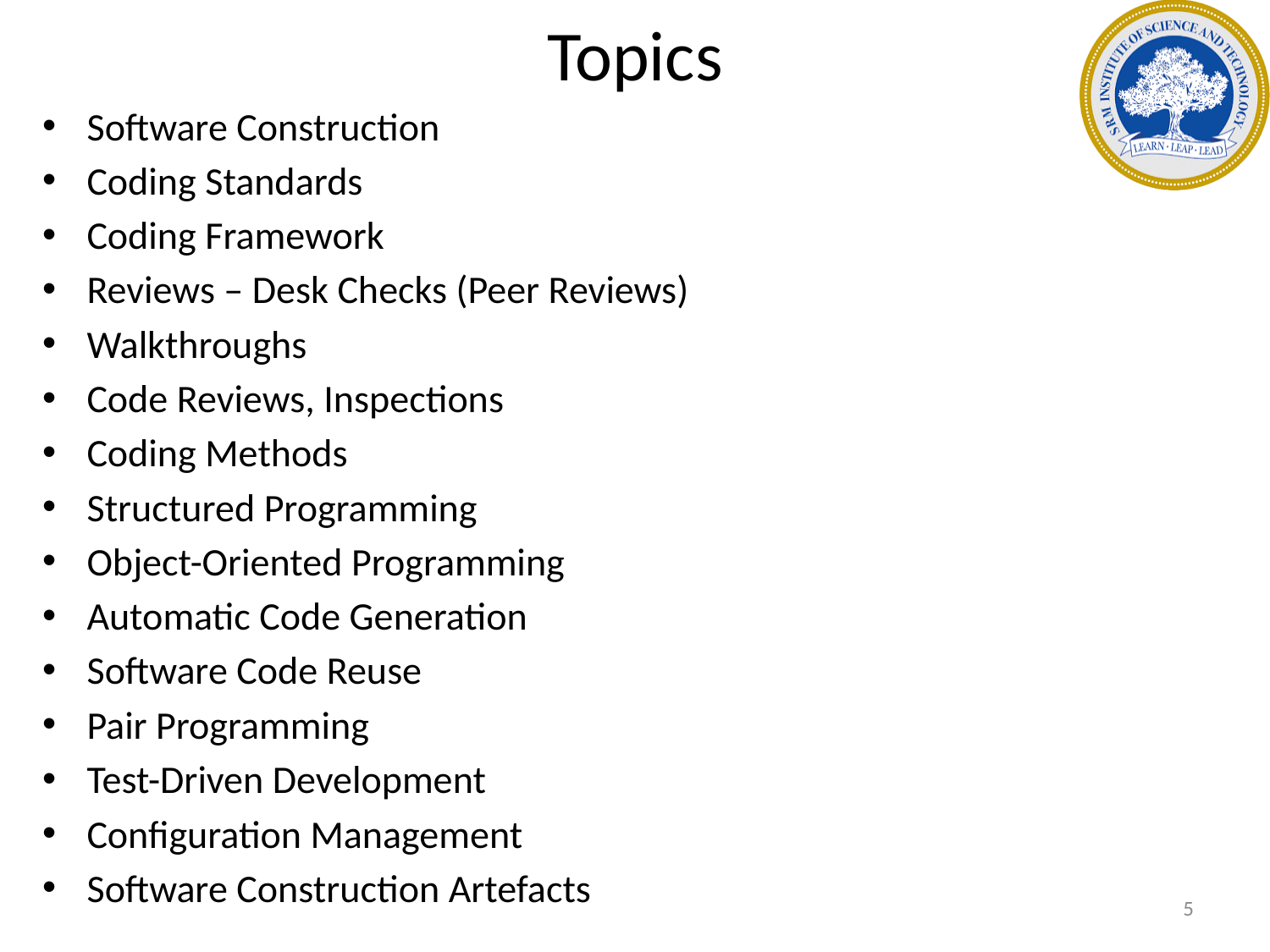

# Topics
Software Construction
Coding Standards
Coding Framework
Reviews – Desk Checks (Peer Reviews)
Walkthroughs
Code Reviews, Inspections
Coding Methods
Structured Programming
Object-Oriented Programming
Automatic Code Generation
Software Code Reuse
Pair Programming
Test-Driven Development
Configuration Management
Software Construction Artefacts
5